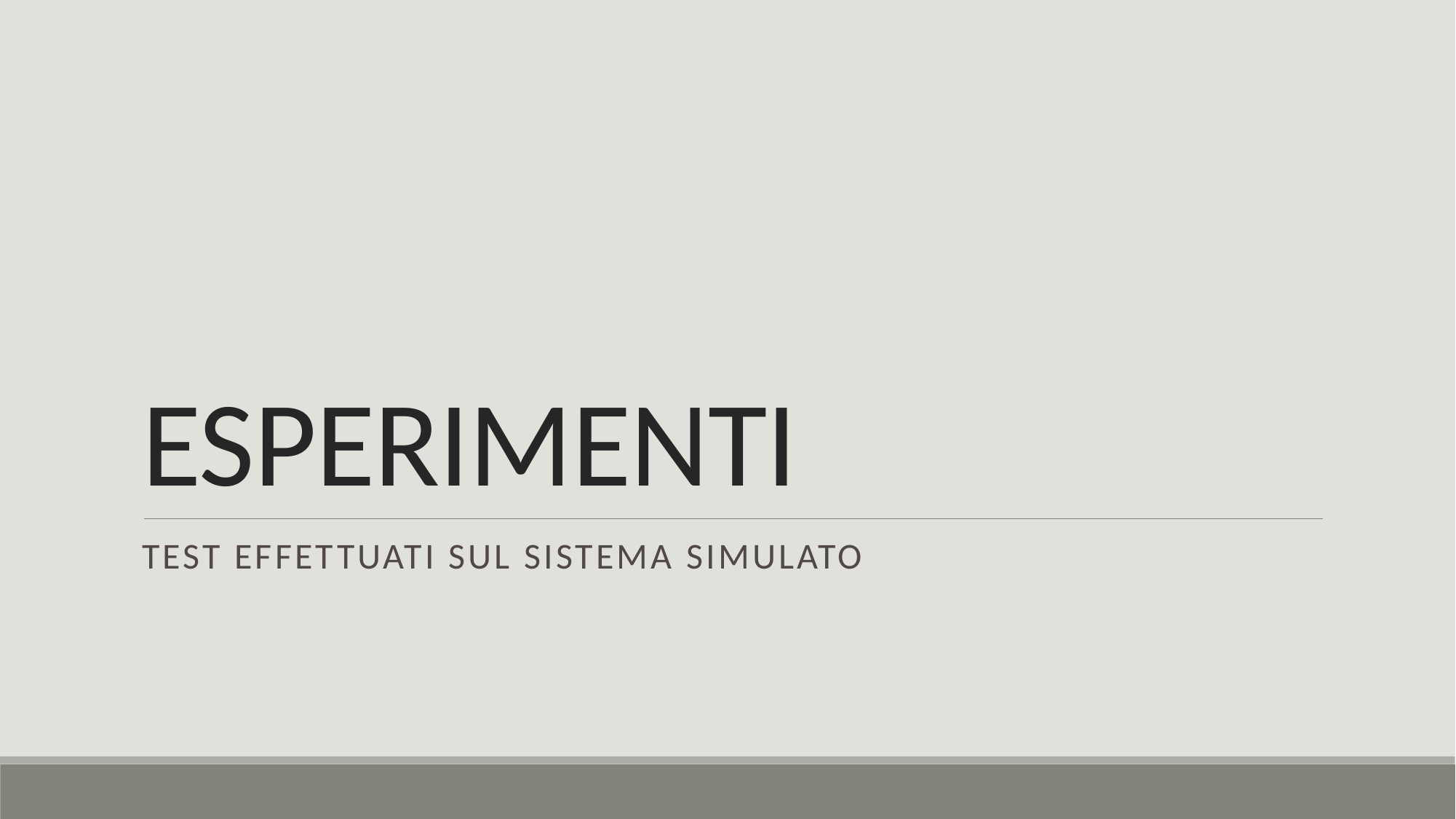

# ESPERIMENTI
Test effettuati sul sistema simulato